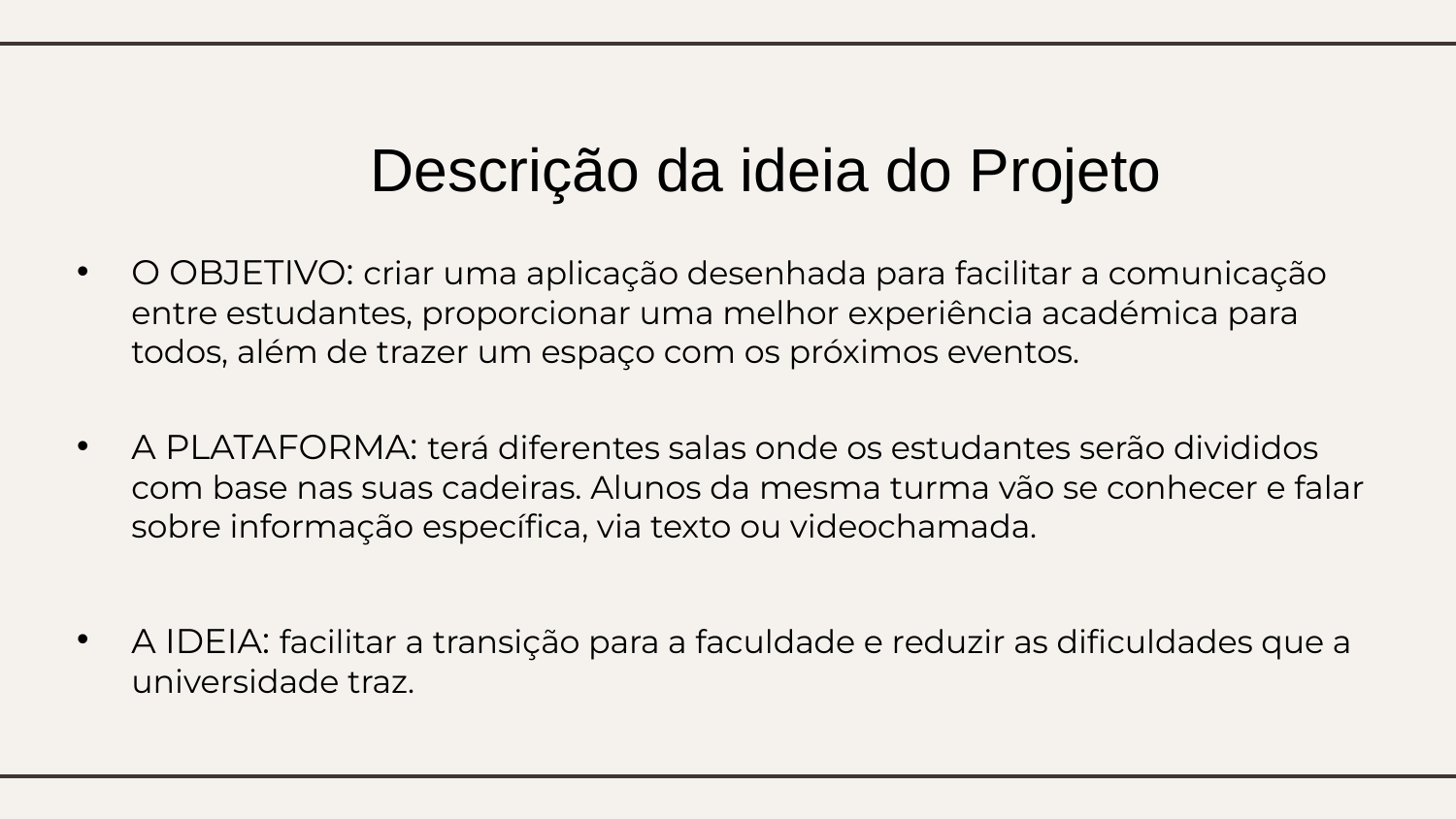

# Descrição da ideia do Projeto
O OBJETIVO: criar uma aplicação desenhada para facilitar a comunicação entre estudantes, proporcionar uma melhor experiência académica para todos, além de trazer um espaço com os próximos eventos.

A PLATAFORMA: terá diferentes salas onde os estudantes serão divididos com base nas suas cadeiras. Alunos da mesma turma vão se conhecer e falar sobre informação específica, via texto ou videochamada.

A IDEIA: facilitar a transição para a faculdade e reduzir as dificuldades que a universidade traz.